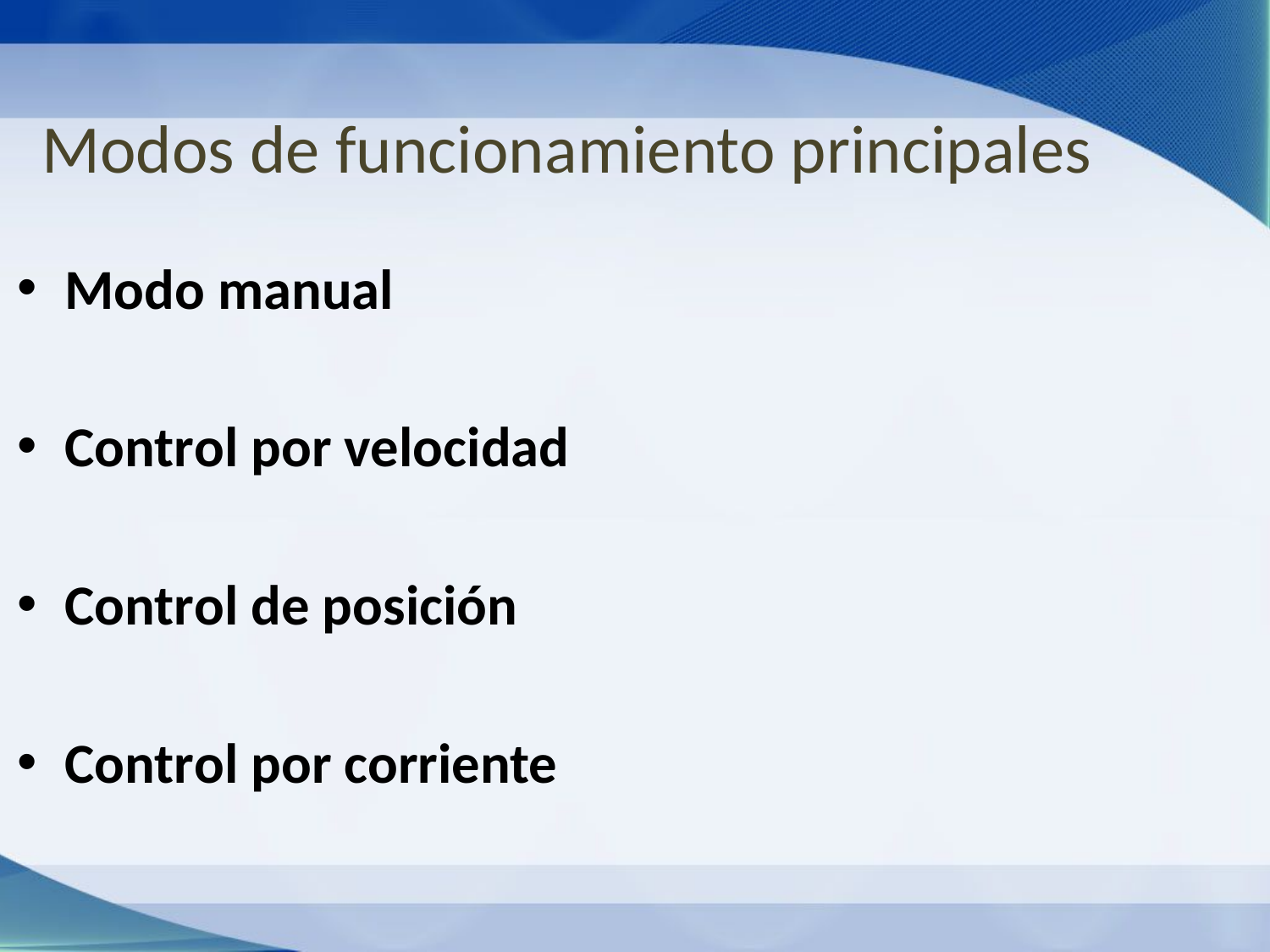

# Modos de funcionamiento principales
Modo manual

Control por velocidad

Control de posición

Control por corriente